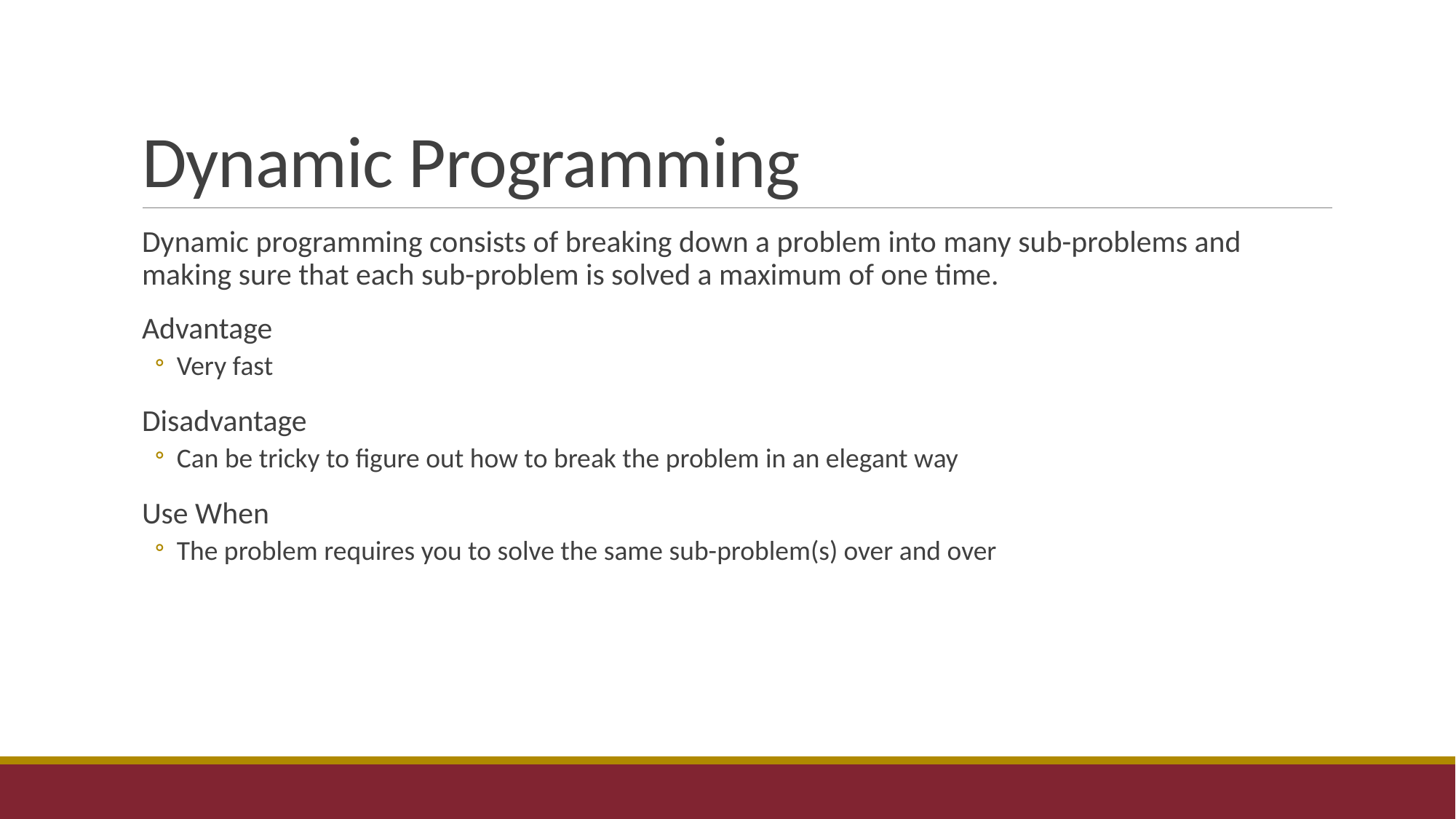

# Dynamic Programming
Dynamic programming consists of breaking down a problem into many sub-problems and making sure that each sub-problem is solved a maximum of one time.
Advantage
Very fast
Disadvantage
Can be tricky to figure out how to break the problem in an elegant way
Use When
The problem requires you to solve the same sub-problem(s) over and over